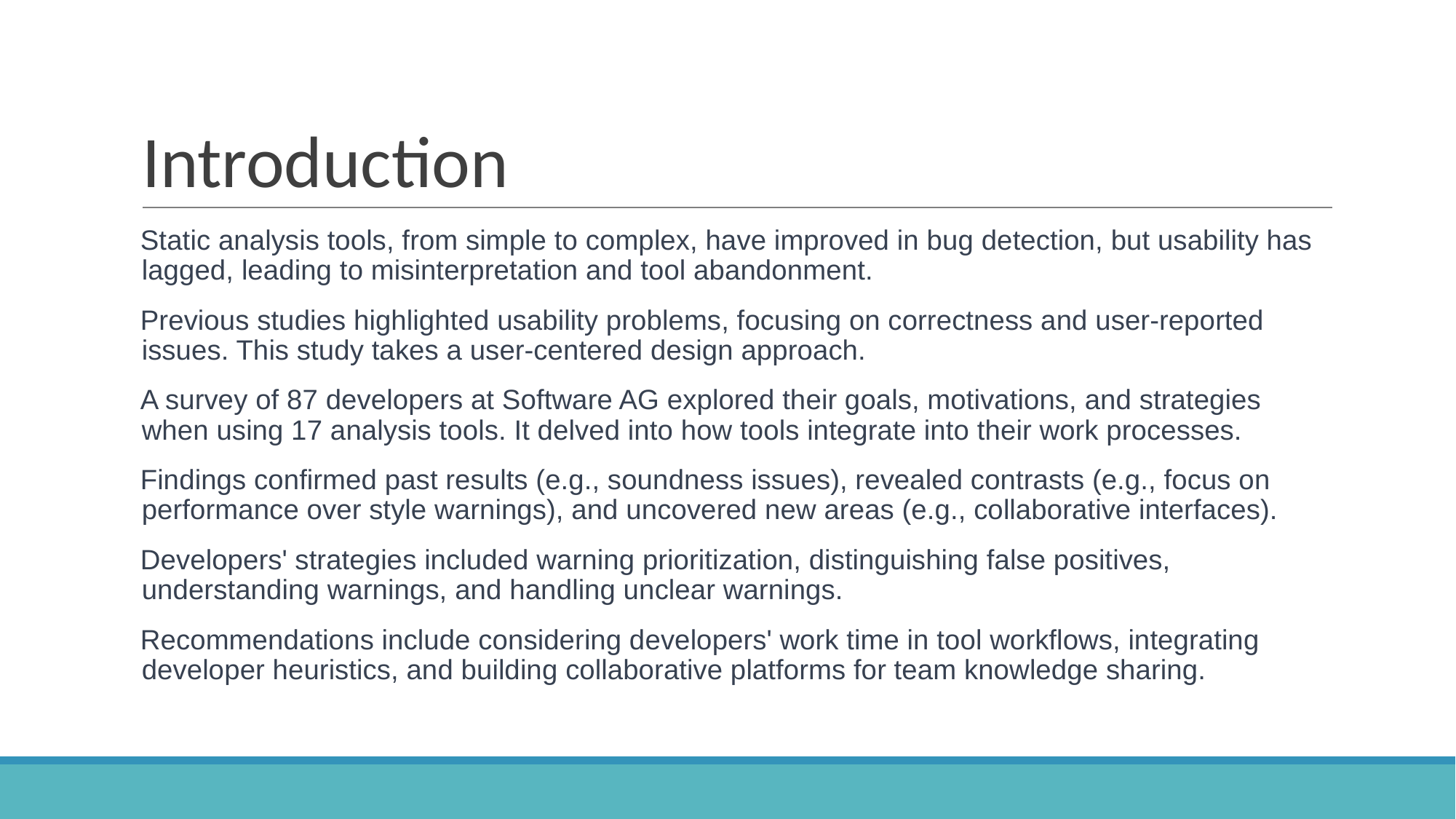

# Introduction
Static analysis tools, from simple to complex, have improved in bug detection, but usability has lagged, leading to misinterpretation and tool abandonment.
Previous studies highlighted usability problems, focusing on correctness and user-reported issues. This study takes a user-centered design approach.
A survey of 87 developers at Software AG explored their goals, motivations, and strategies when using 17 analysis tools. It delved into how tools integrate into their work processes.
Findings confirmed past results (e.g., soundness issues), revealed contrasts (e.g., focus on performance over style warnings), and uncovered new areas (e.g., collaborative interfaces).
Developers' strategies included warning prioritization, distinguishing false positives, understanding warnings, and handling unclear warnings.
Recommendations include considering developers' work time in tool workflows, integrating developer heuristics, and building collaborative platforms for team knowledge sharing.